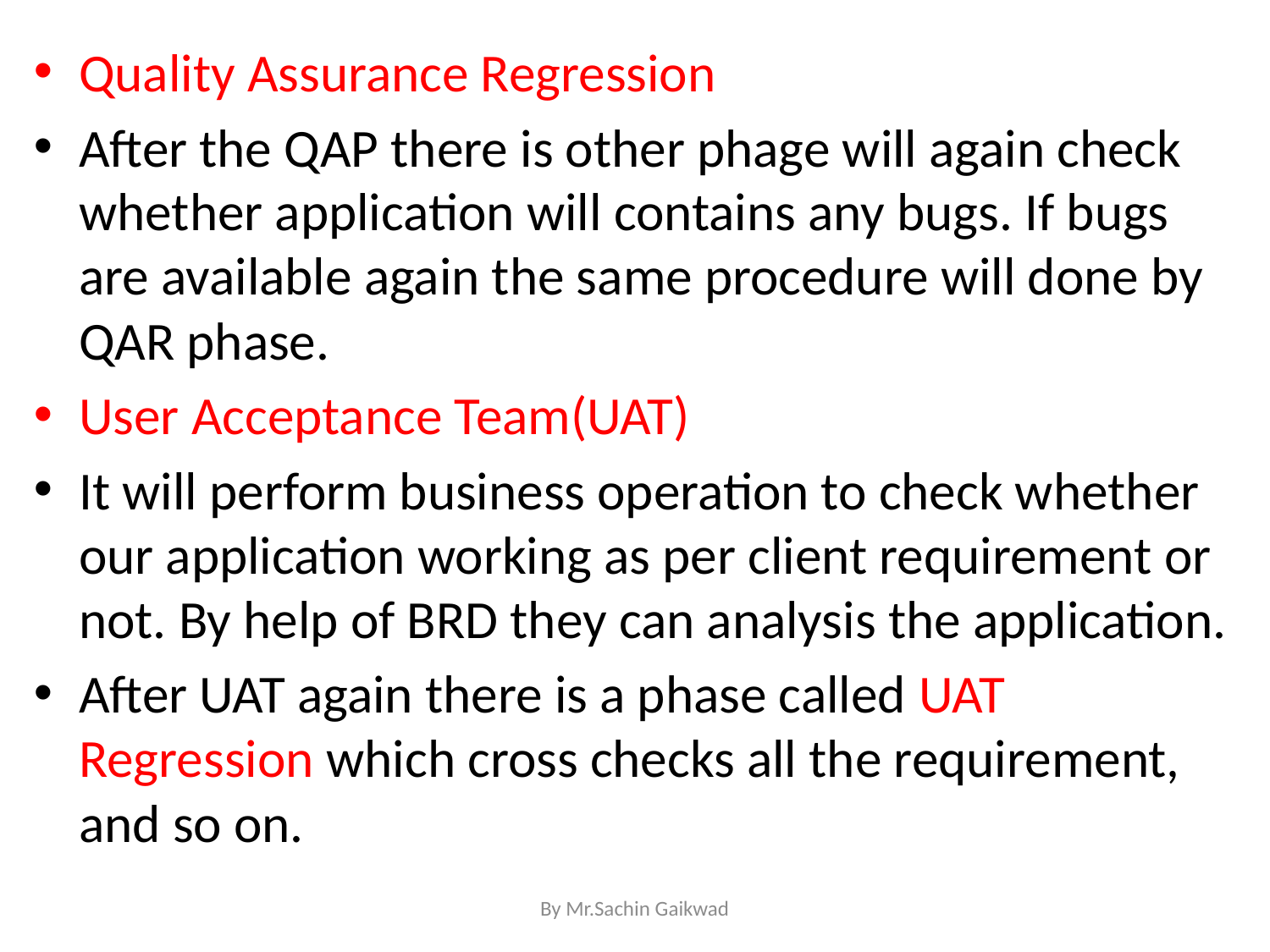

Quality Assurance Regression
After the QAP there is other phage will again check whether application will contains any bugs. If bugs are available again the same procedure will done by QAR phase.
User Acceptance Team(UAT)
It will perform business operation to check whether our application working as per client requirement or not. By help of BRD they can analysis the application.
After UAT again there is a phase called UAT Regression which cross checks all the requirement, and so on.
By Mr.Sachin Gaikwad